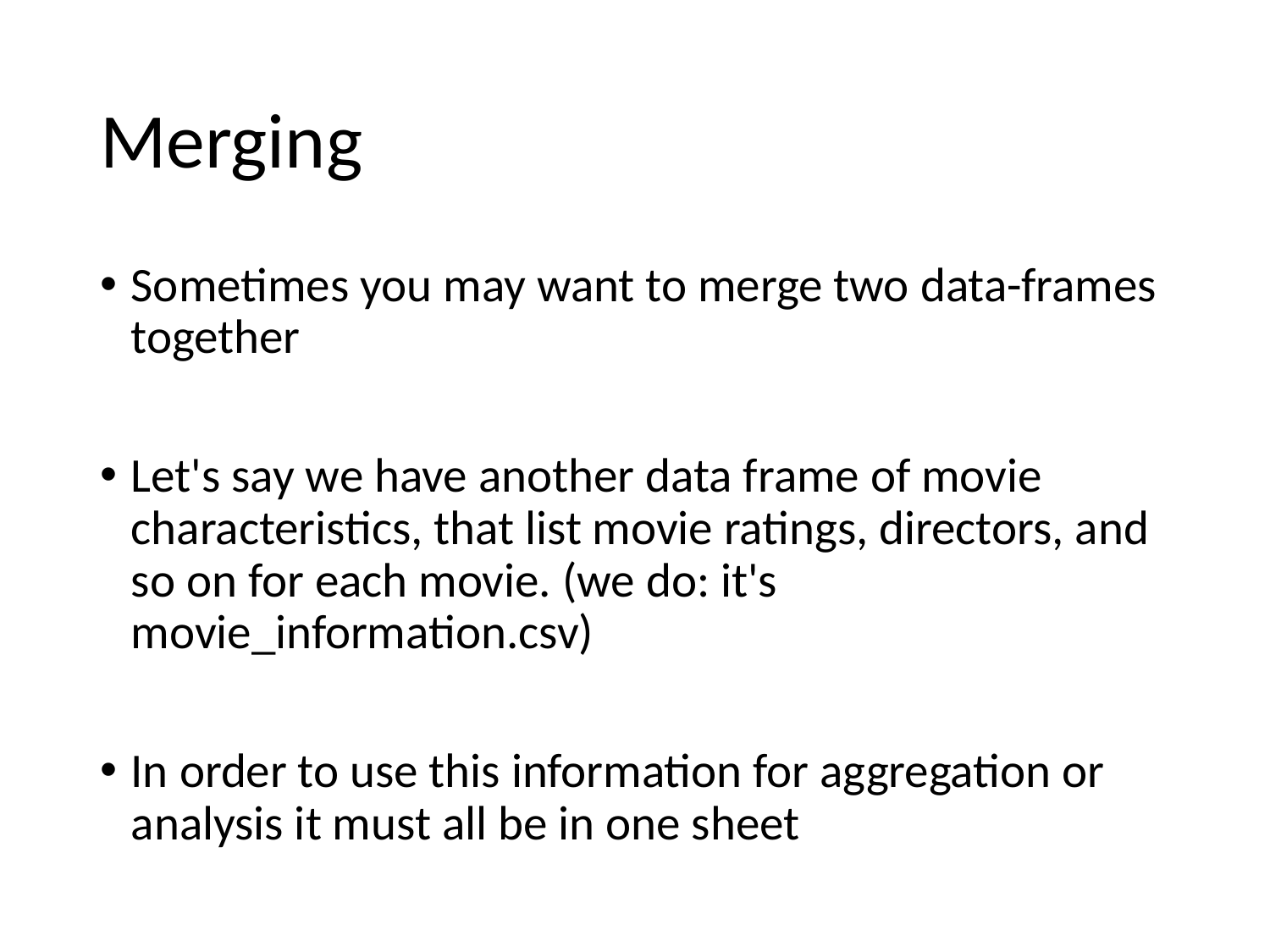

# Merging
Sometimes you may want to merge two data-frames together

Let's say we have another data frame of movie characteristics, that list movie ratings, directors, and so on for each movie. (we do: it's movie_information.csv)

In order to use this information for aggregation or analysis it must all be in one sheet